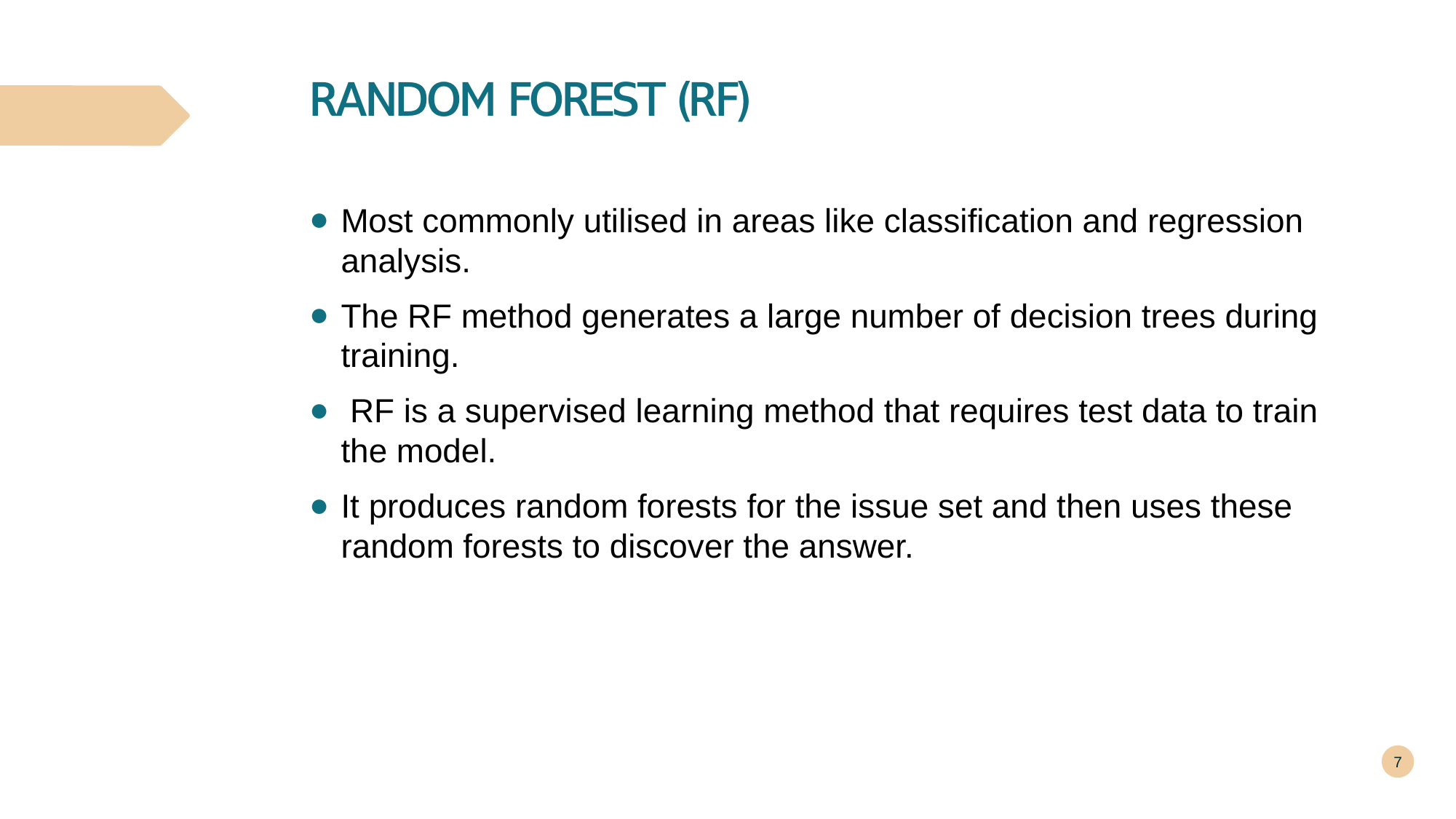

# Random Forest (RF)
Most commonly utilised in areas like classification and regression analysis.
The RF method generates a large number of decision trees during training.
 RF is a supervised learning method that requires test data to train the model.
It produces random forests for the issue set and then uses these random forests to discover the answer.
7